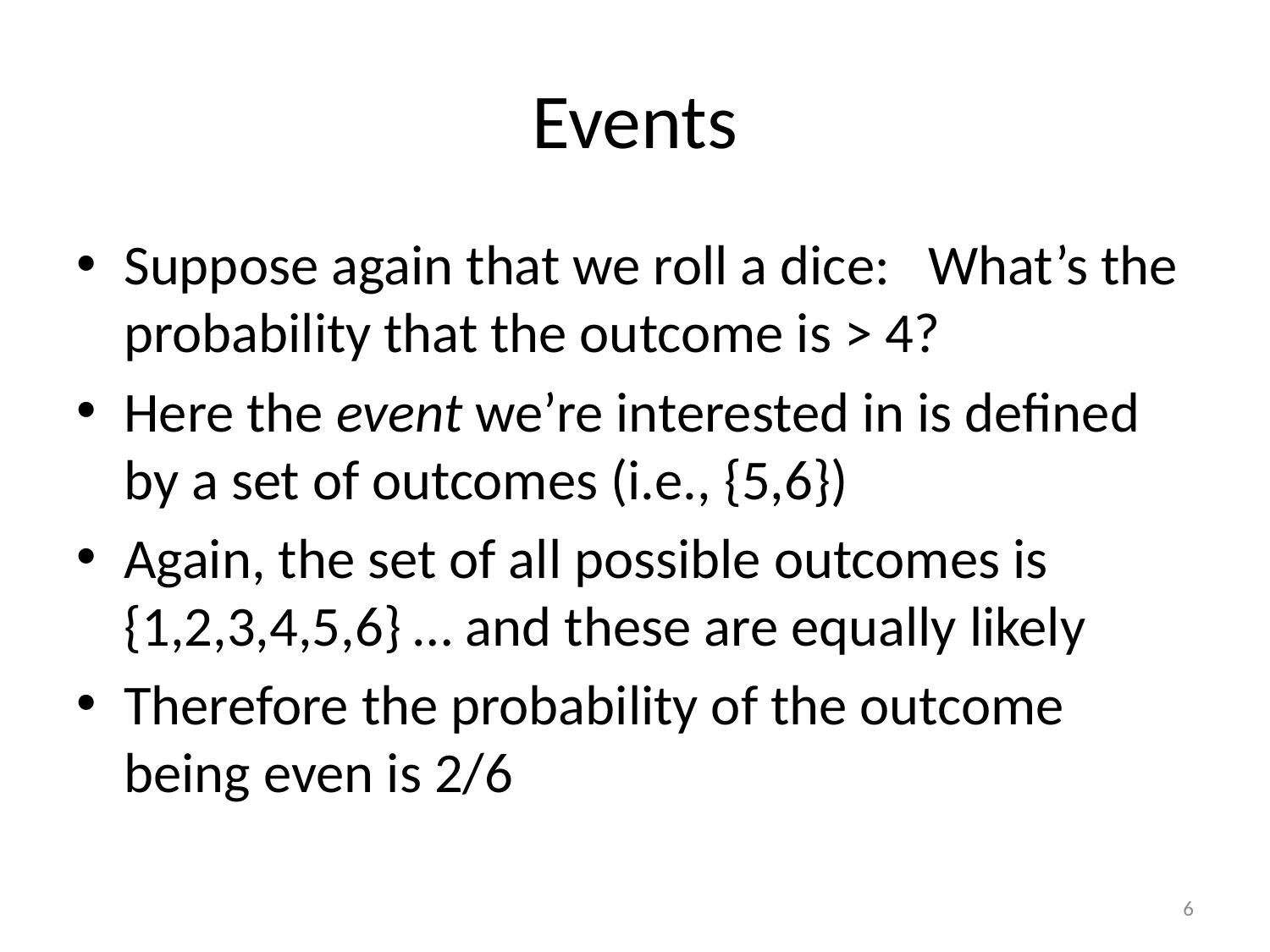

# Events
Suppose again that we roll a dice:   What’s the probability that the outcome is > 4?
Here the event we’re interested in is defined by a set of outcomes (i.e., {5,6})
Again, the set of all possible outcomes is  {1,2,3,4,5,6} … and these are equally likely
Therefore the probability of the outcome being even is 2/6

6